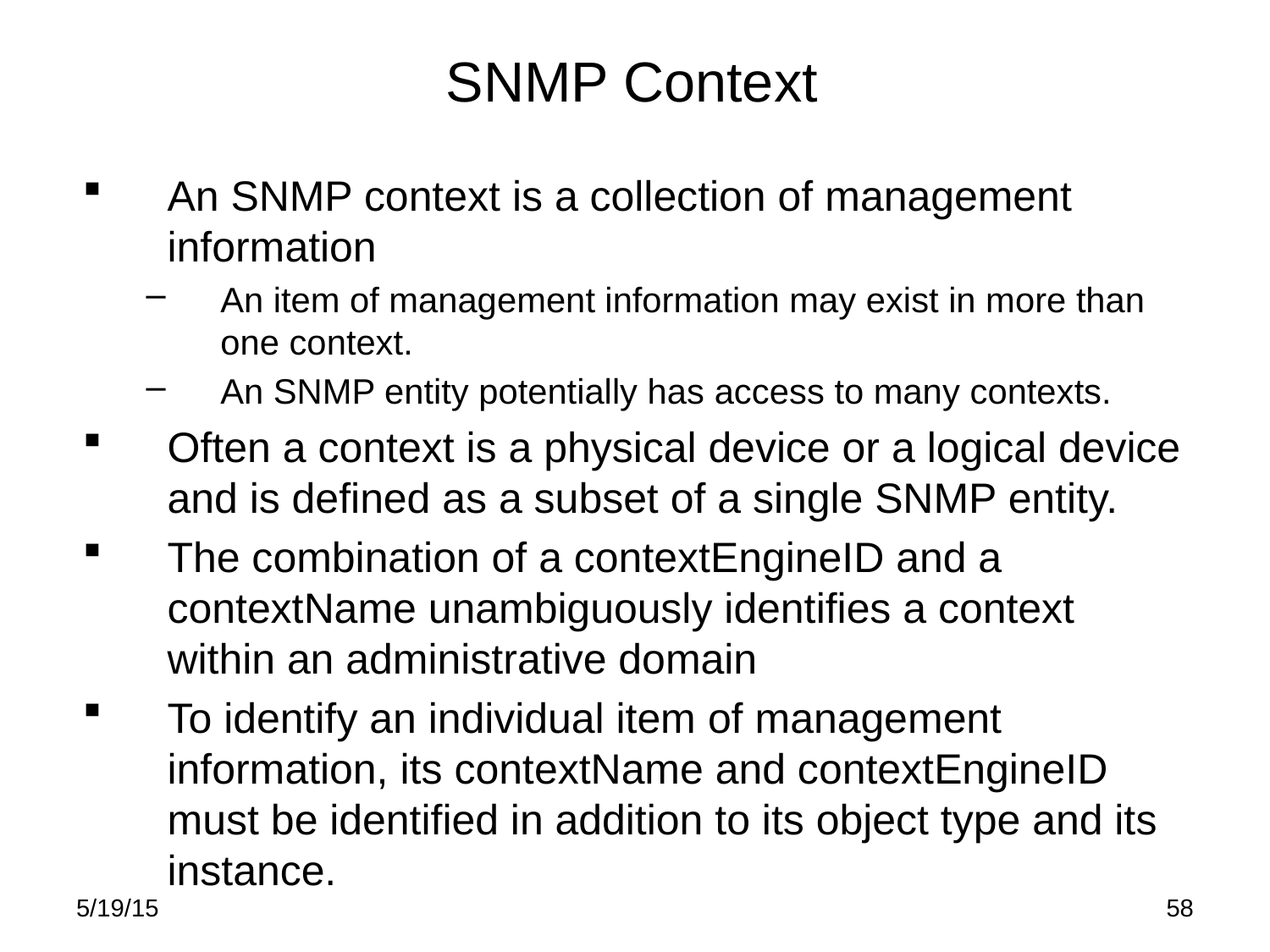

# SNMP Context
An SNMP context is a collection of management information
An item of management information may exist in more than one context.
An SNMP entity potentially has access to many contexts.
Often a context is a physical device or a logical device and is defined as a subset of a single SNMP entity.
The combination of a contextEngineID and a contextName unambiguously identifies a context within an administrative domain
To identify an individual item of management information, its contextName and contextEngineID must be identified in addition to its object type and its instance.
5/19/15
58